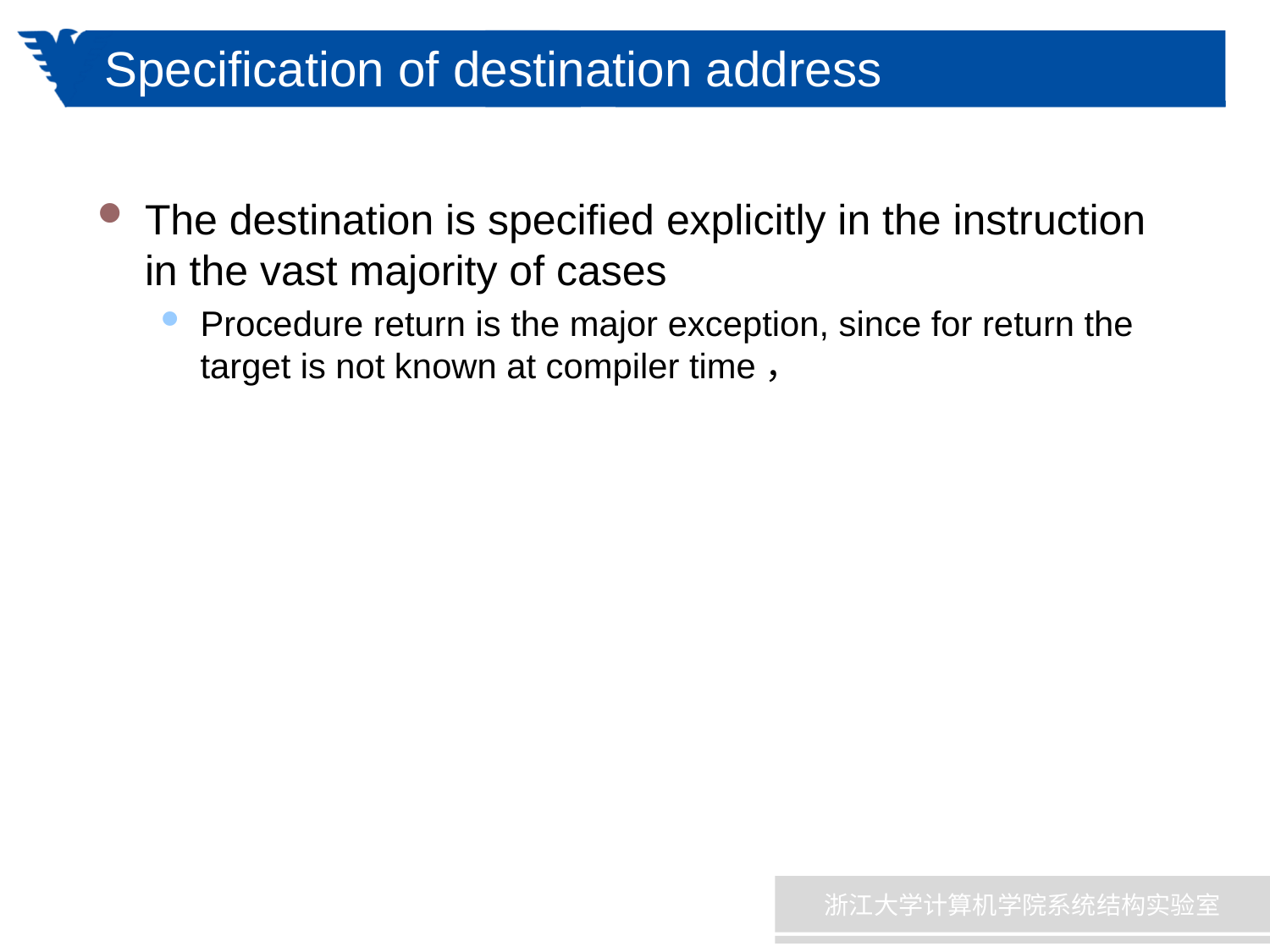

# Specification of destination address
The destination is specified explicitly in the instruction in the vast majority of cases
Procedure return is the major exception, since for return the target is not known at compiler time，